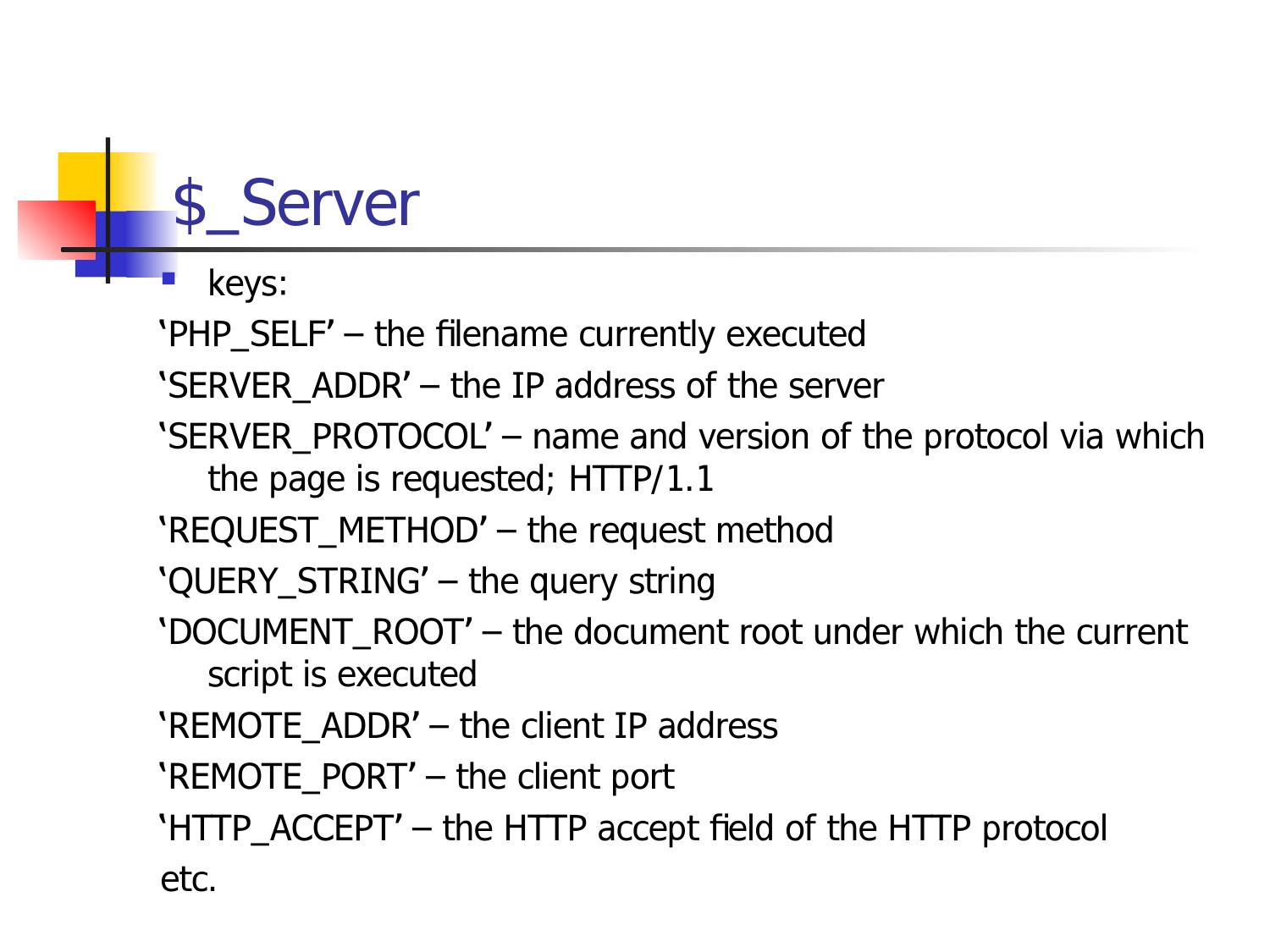

$_Server
keys:
‘PHP_SELF’ – the filename currently executed
‘SERVER_ADDR’ – the IP address of the server
‘SERVER_PROTOCOL’ – name and version of the protocol via which the page is requested; HTTP/1.1
‘REQUEST_METHOD’ – the request method
‘QUERY_STRING’ – the query string
‘DOCUMENT_ROOT’ – the document root under which the current script is executed
‘REMOTE_ADDR’ – the client IP address
‘REMOTE_PORT’ – the client port
‘HTTP_ACCEPT’ – the HTTP accept field of the HTTP protocol
etc.